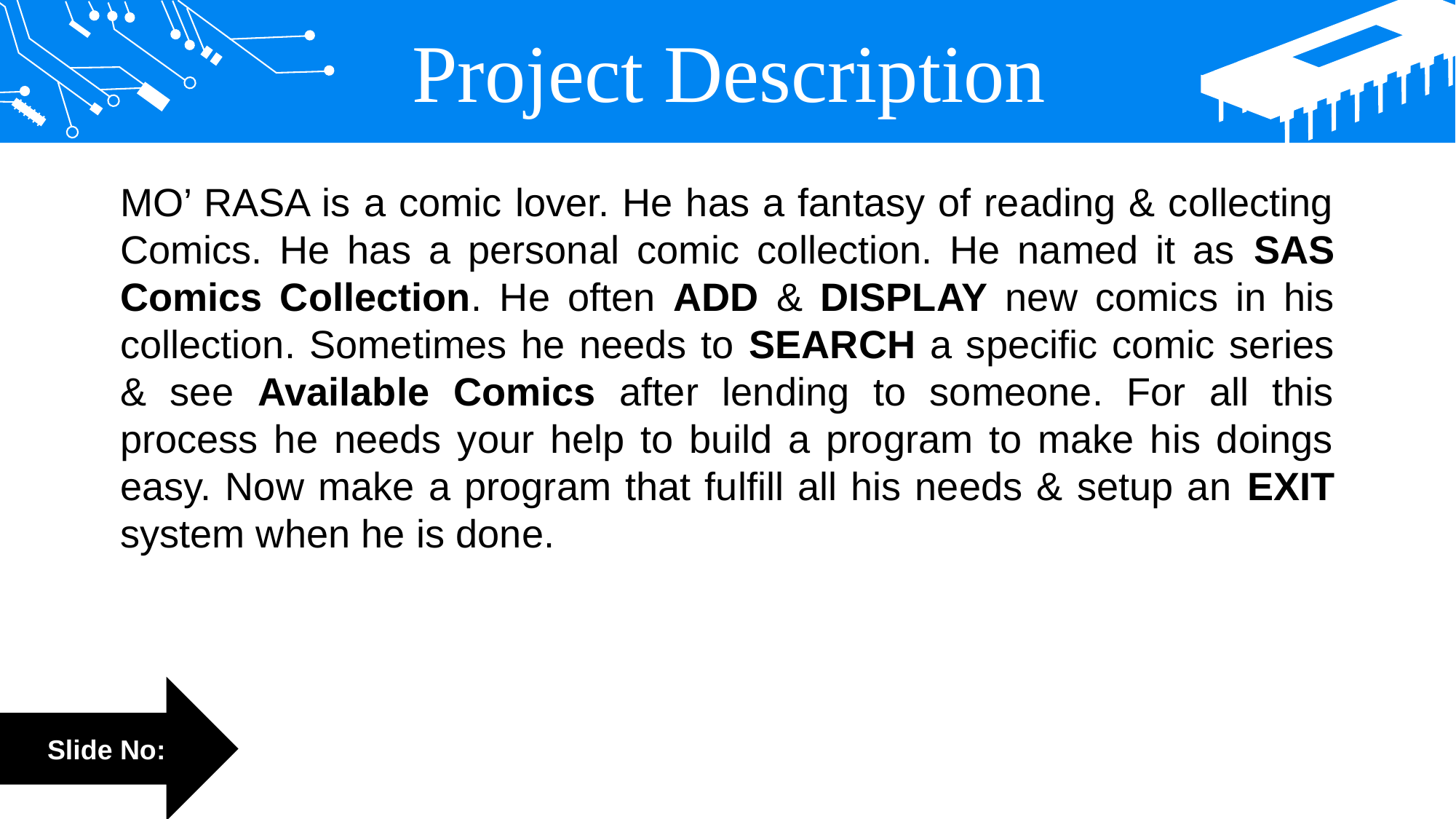

Project Description
MO’ RASA is a comic lover. He has a fantasy of reading & collecting Comics. He has a personal comic collection. He named it as SAS Comics Collection. He often ADD & DISPLAY new comics in his collection. Sometimes he needs to SEARCH a specific comic series & see Available Comics after lending to someone. For all this process he needs your help to build a program to make his doings easy. Now make a program that fulfill all his needs & setup an EXIT system when he is done.

| Slide No: 01 |
| --- |